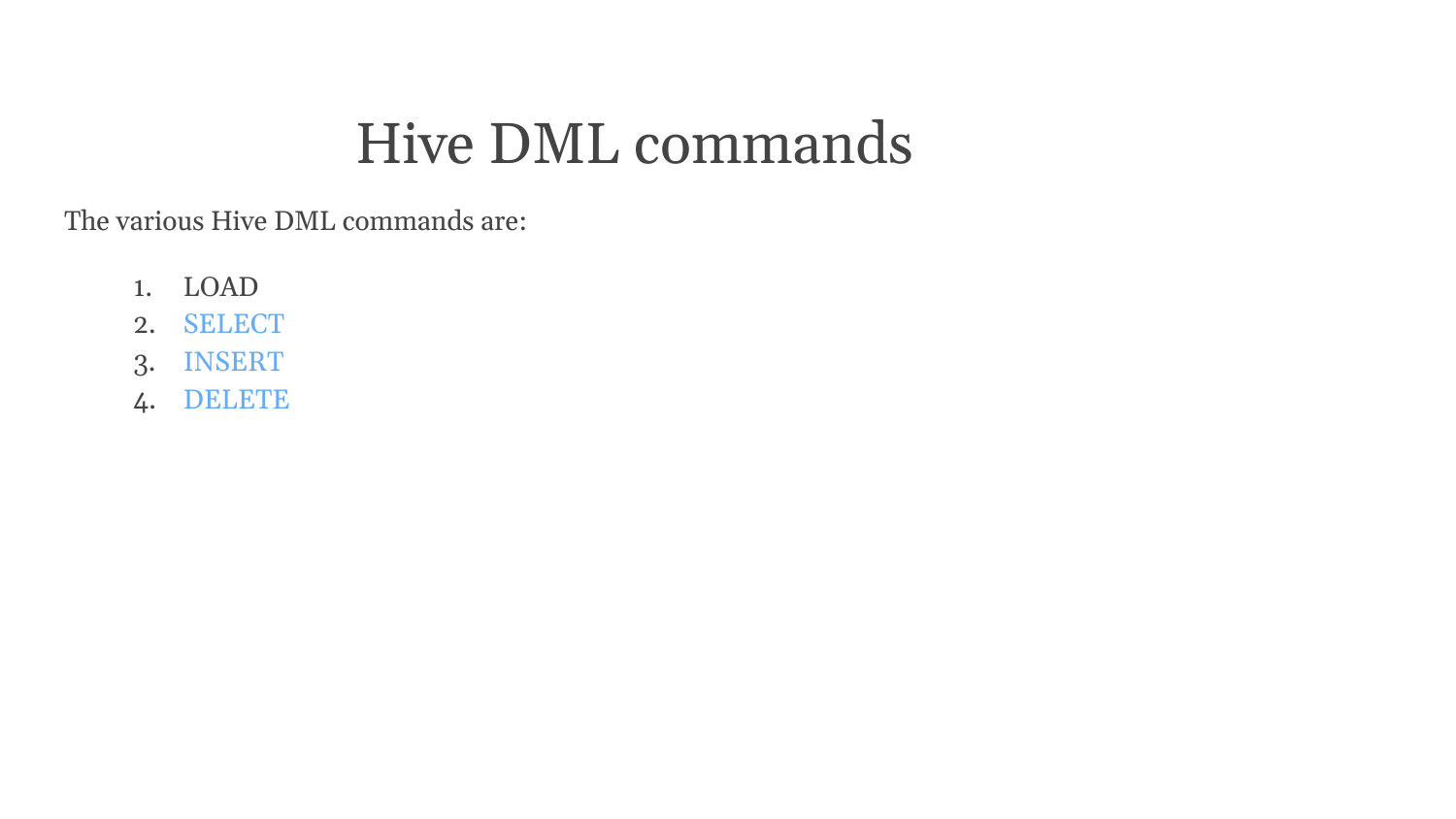

# Hive DML commands

The various Hive DML commands are:
LOAD
SELECT
INSERT
DELETE